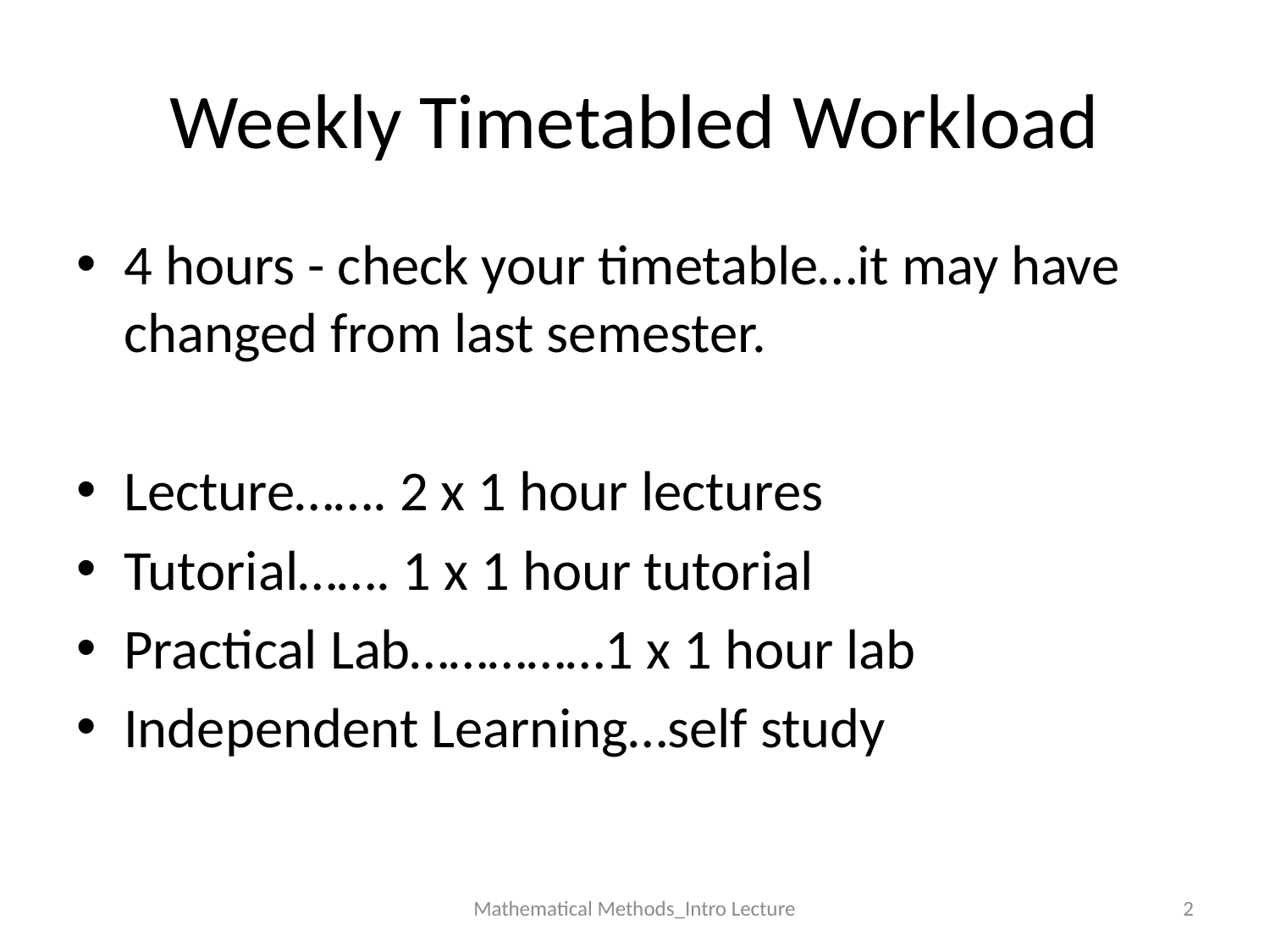

# Weekly Timetabled Workload
4 hours - check your timetable…it may have changed from last semester.

Lecture……. 2 x 1 hour lectures
Tutorial……. 1 x 1 hour tutorial
Practical Lab……………1 x 1 hour lab
Independent Learning…self study

Mathematical Methods_Intro Lecture
2